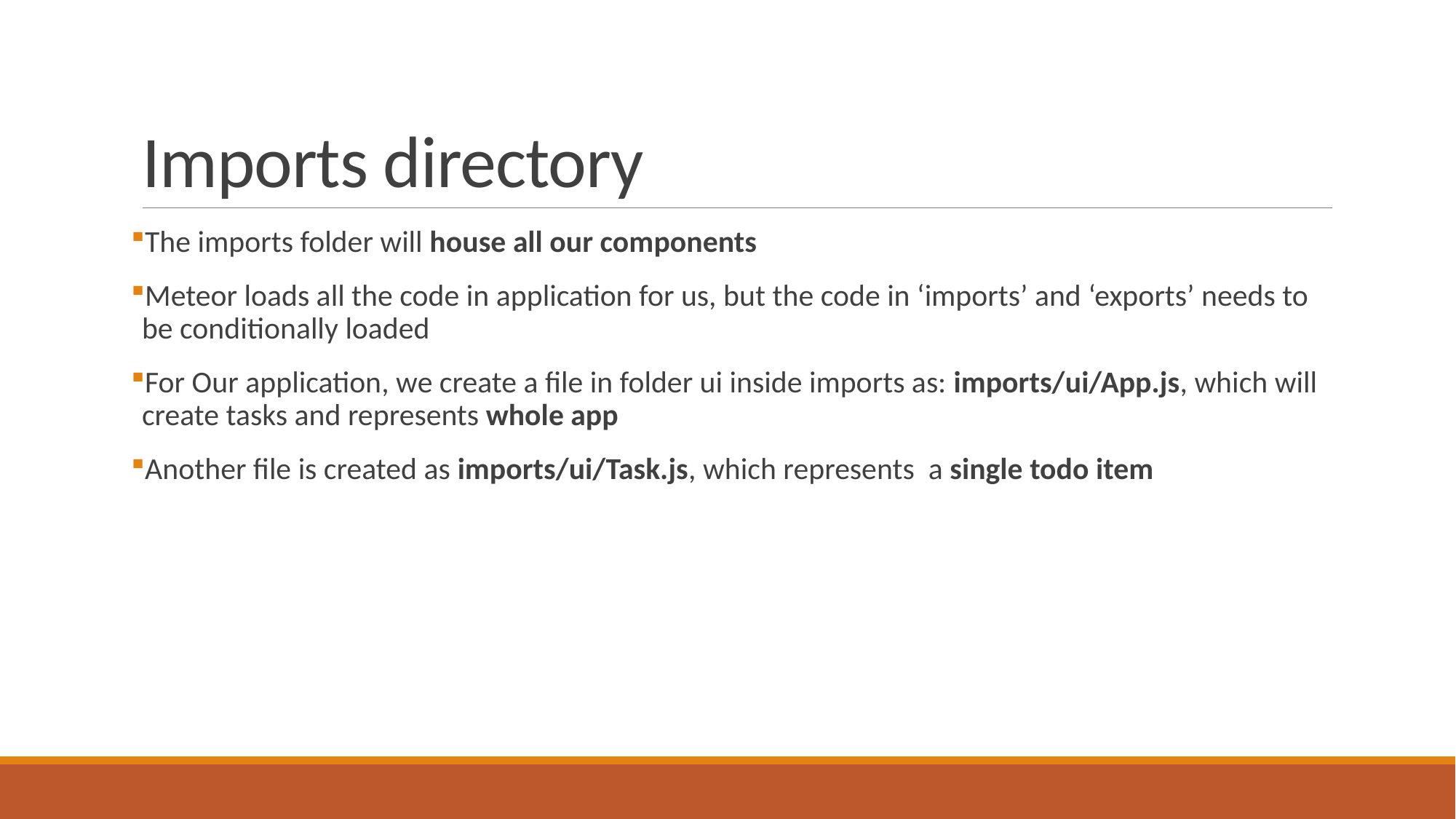

# Imports directory
The imports folder will house all our components
Meteor loads all the code in application for us, but the code in ‘imports’ and ‘exports’ needs to be conditionally loaded
For Our application, we create a file in folder ui inside imports as: imports/ui/App.js, which will create tasks and represents whole app
Another file is created as imports/ui/Task.js, which represents  a single todo item